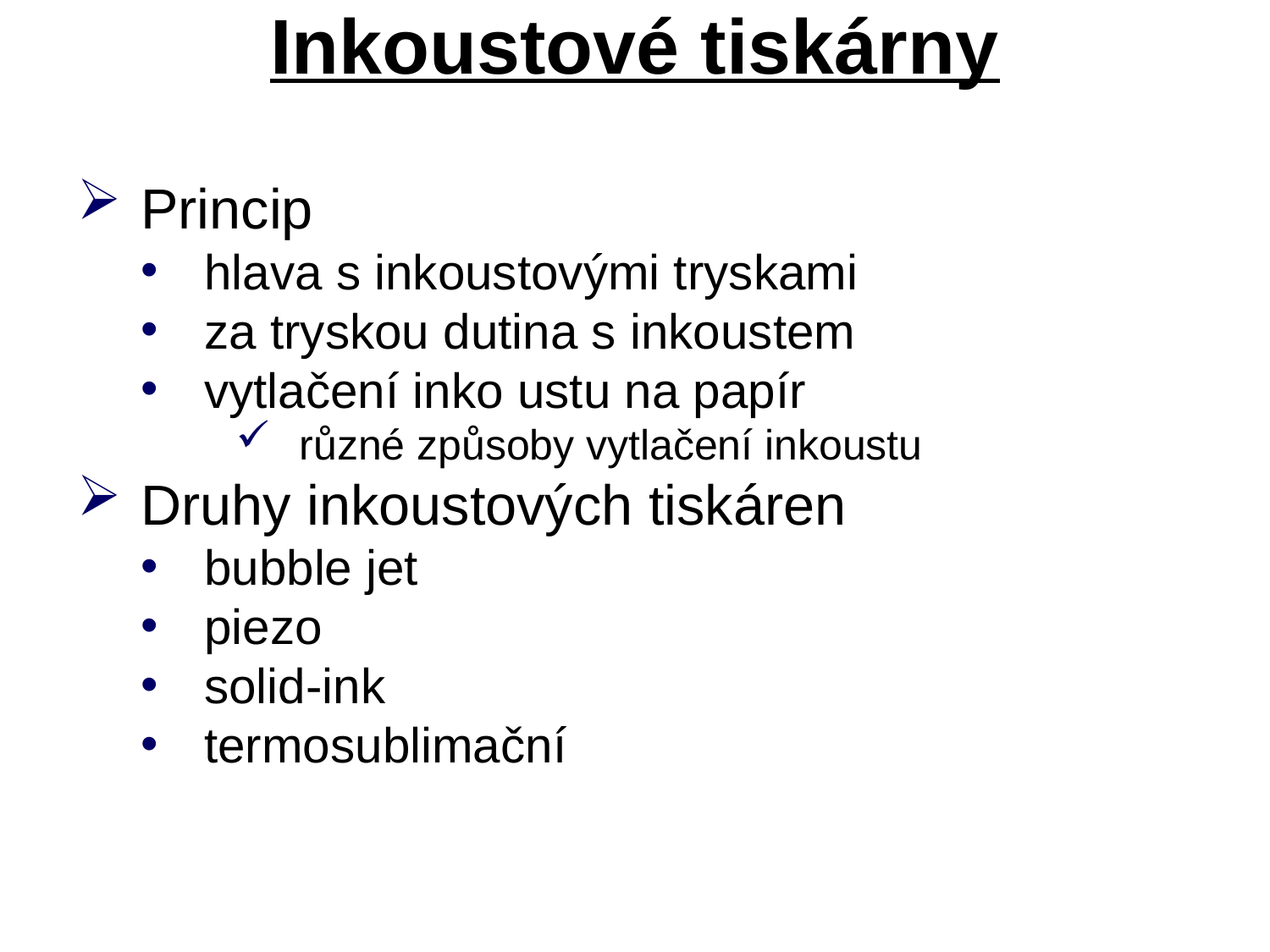

# Inkoustové tiskárny
Princip
hlava s inkoustovými tryskami
za tryskou dutina s inkoustem
vytlačení inko ustu na papír
různé způsoby vytlačení inkoustu
Druhy inkoustových tiskáren
bubble jet
piezo
solid-ink
termosublimační